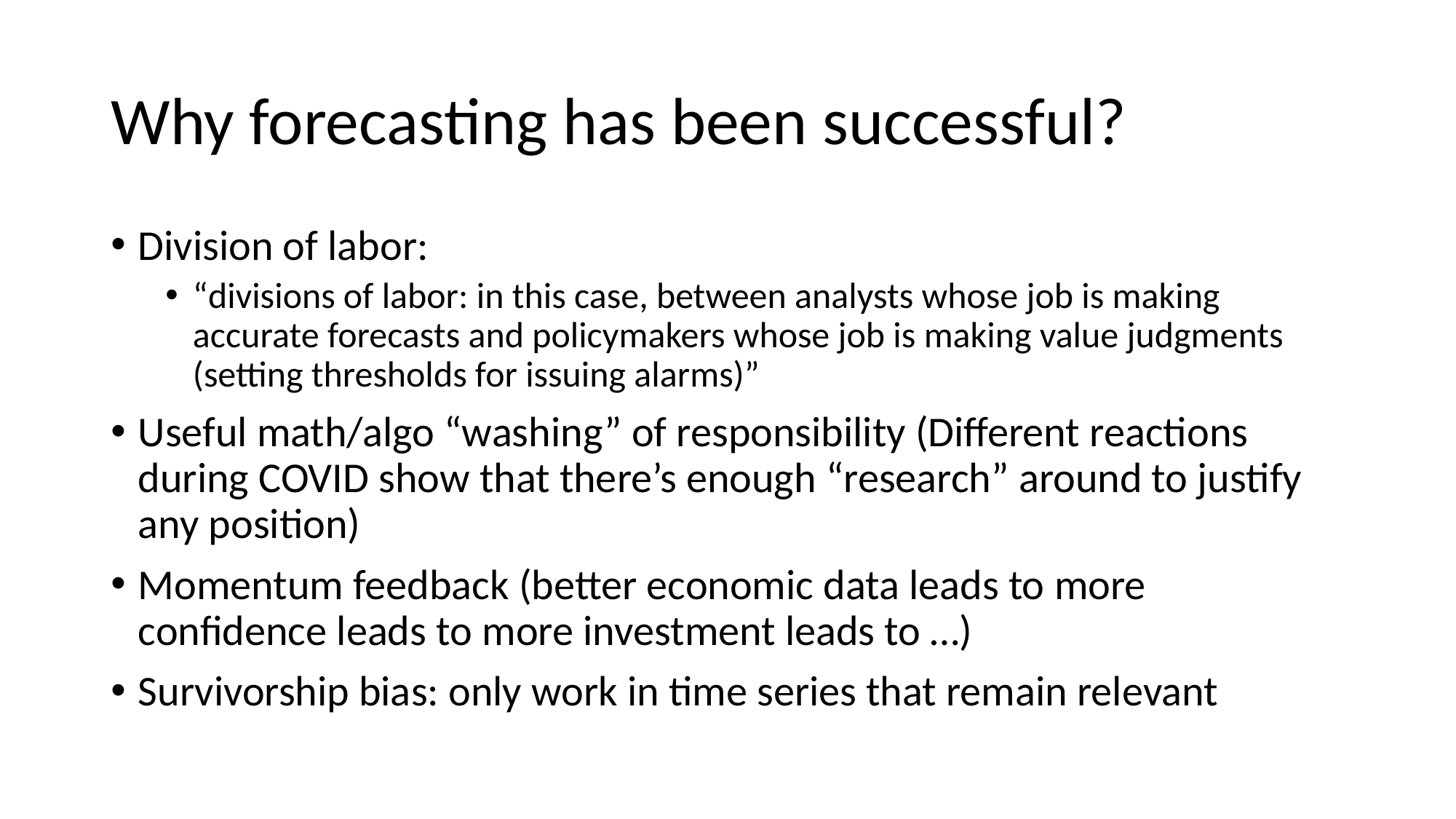

# Why forecasting has been successful?
Division of labor:
“divisions of labor: in this case, between analysts whose job is making accurate forecasts and policymakers whose job is making value judgments (setting thresholds for issuing alarms)”
Useful math/algo “washing” of responsibility (Different reactions during COVID show that there’s enough “research” around to justify any position)
Momentum feedback (better economic data leads to more confidence leads to more investment leads to …)
Survivorship bias: only work in time series that remain relevant